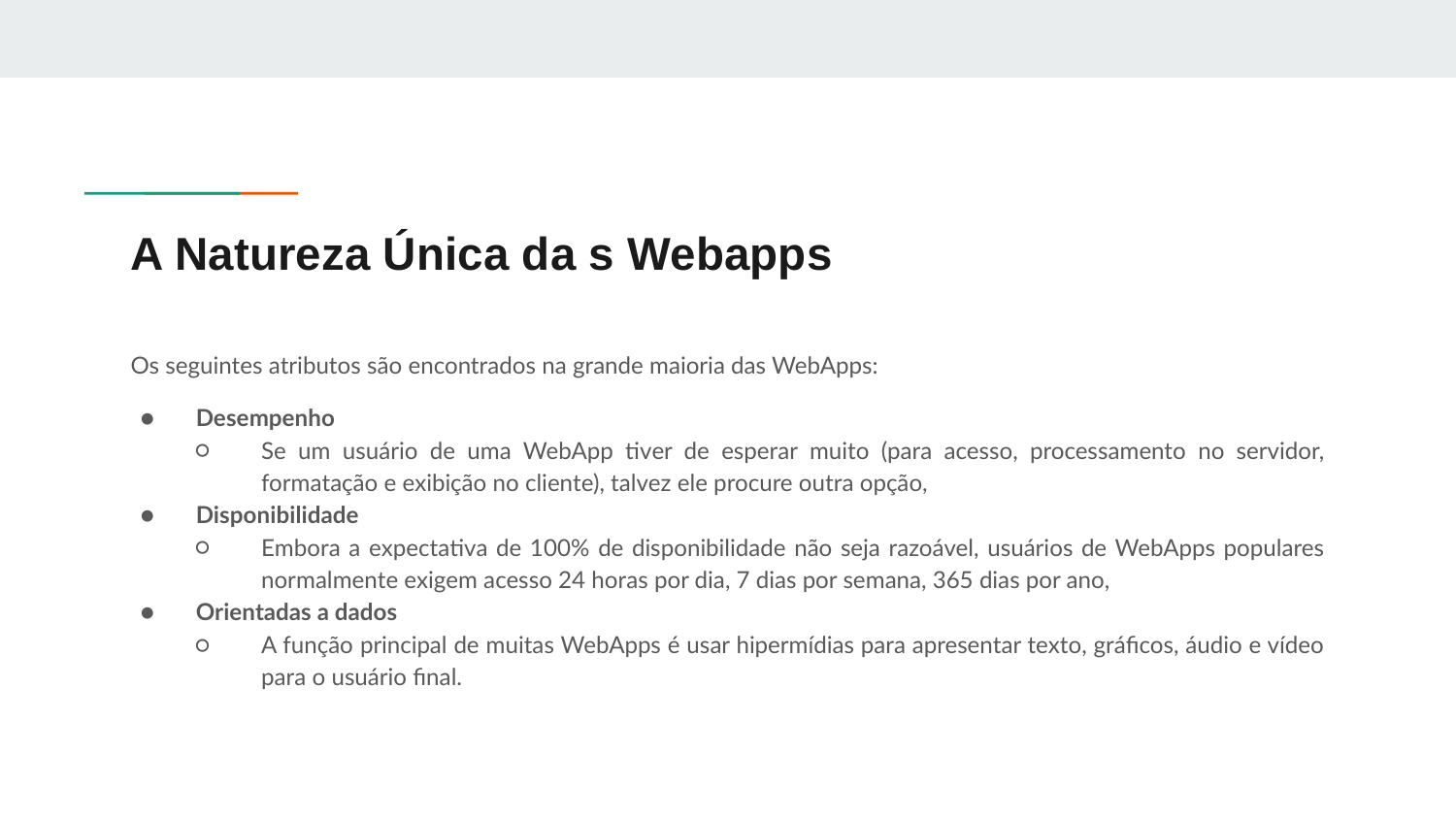

# A Natureza Única da s Webapps
Os seguintes atributos são encontrados na grande maioria das WebApps:
Desempenho
Se um usuário de uma WebApp tiver de esperar muito (para acesso, processamento no servidor, formatação e exibição no cliente), talvez ele procure outra opção,
Disponibilidade
Embora a expectativa de 100% de disponibilidade não seja razoável, usuários de WebApps populares normalmente exigem acesso 24 horas por dia, 7 dias por semana, 365 dias por ano,
Orientadas a dados
A função principal de muitas WebApps é usar hipermídias para apresentar texto, gráficos, áudio e vídeo para o usuário final.